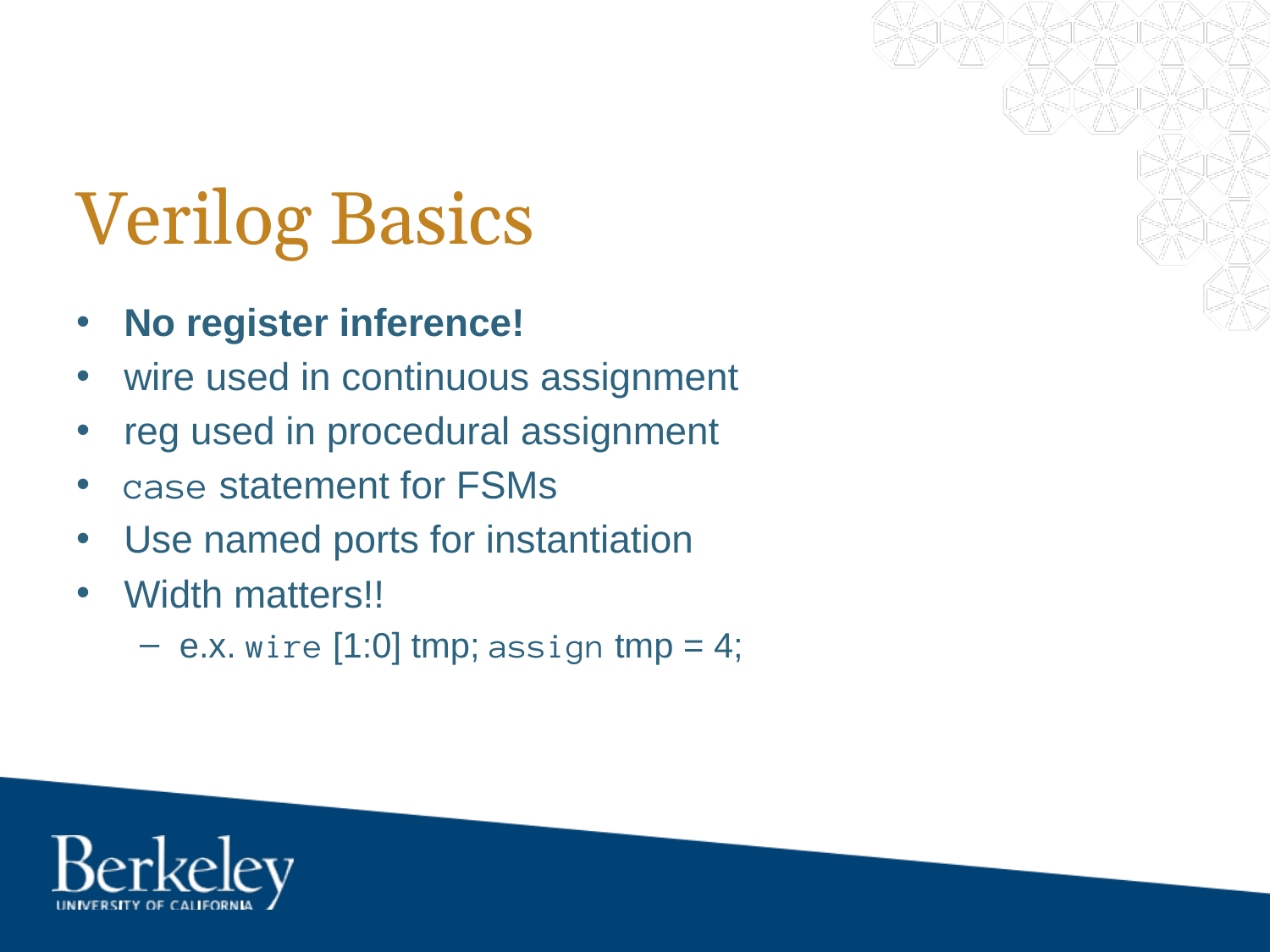

# Verilog Basics
No register inference!
wire used in continuous assignment
reg used in procedural assignment
case statement for FSMs
Use named ports for instantiation
Width matters!!
e.x. wire [1:0] tmp; assign tmp = 4;